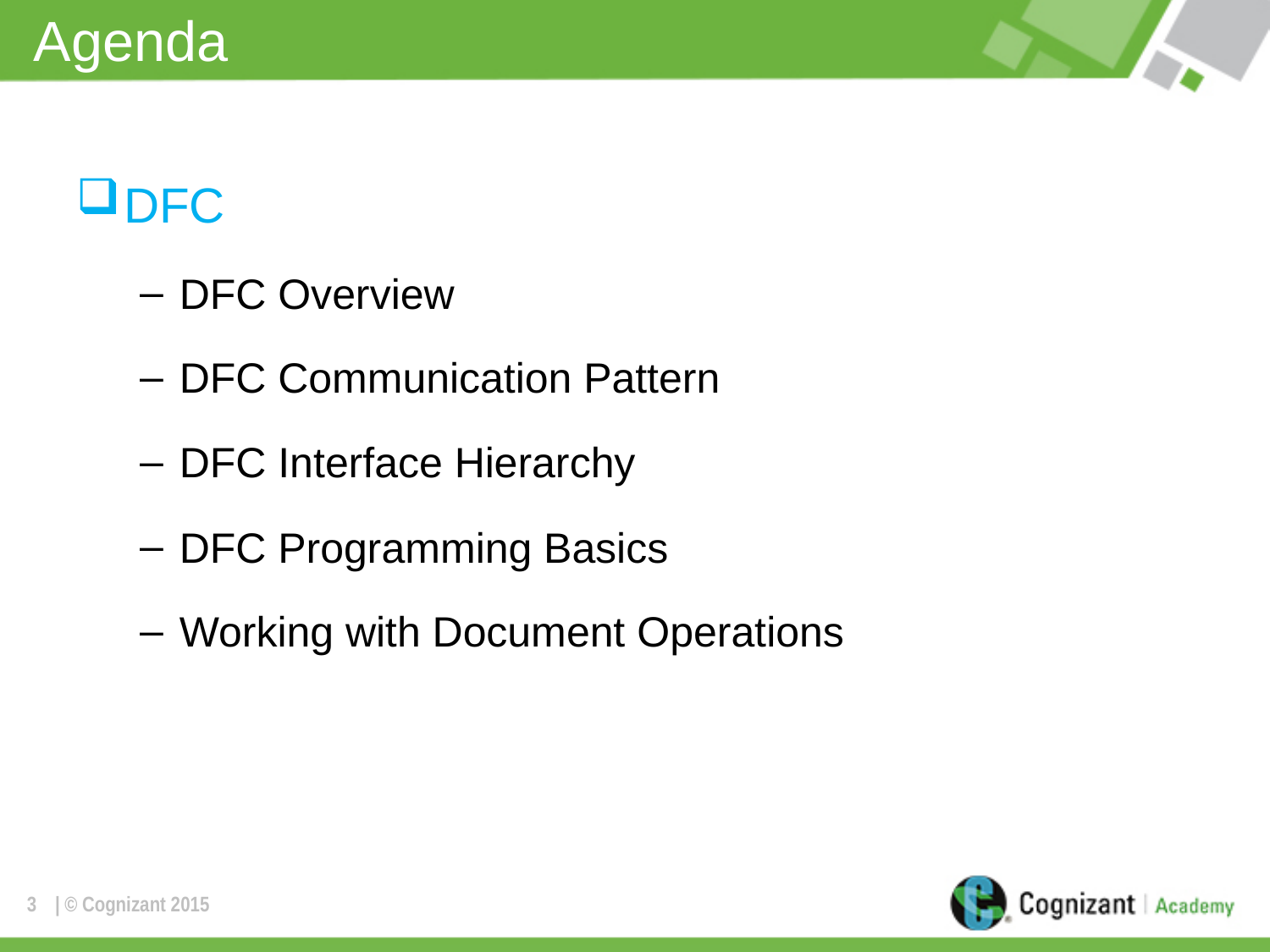

# Agenda
DFC
DFC Overview
DFC Communication Pattern
DFC Interface Hierarchy
DFC Programming Basics
Working with Document Operations

3
| © Cognizant 2015